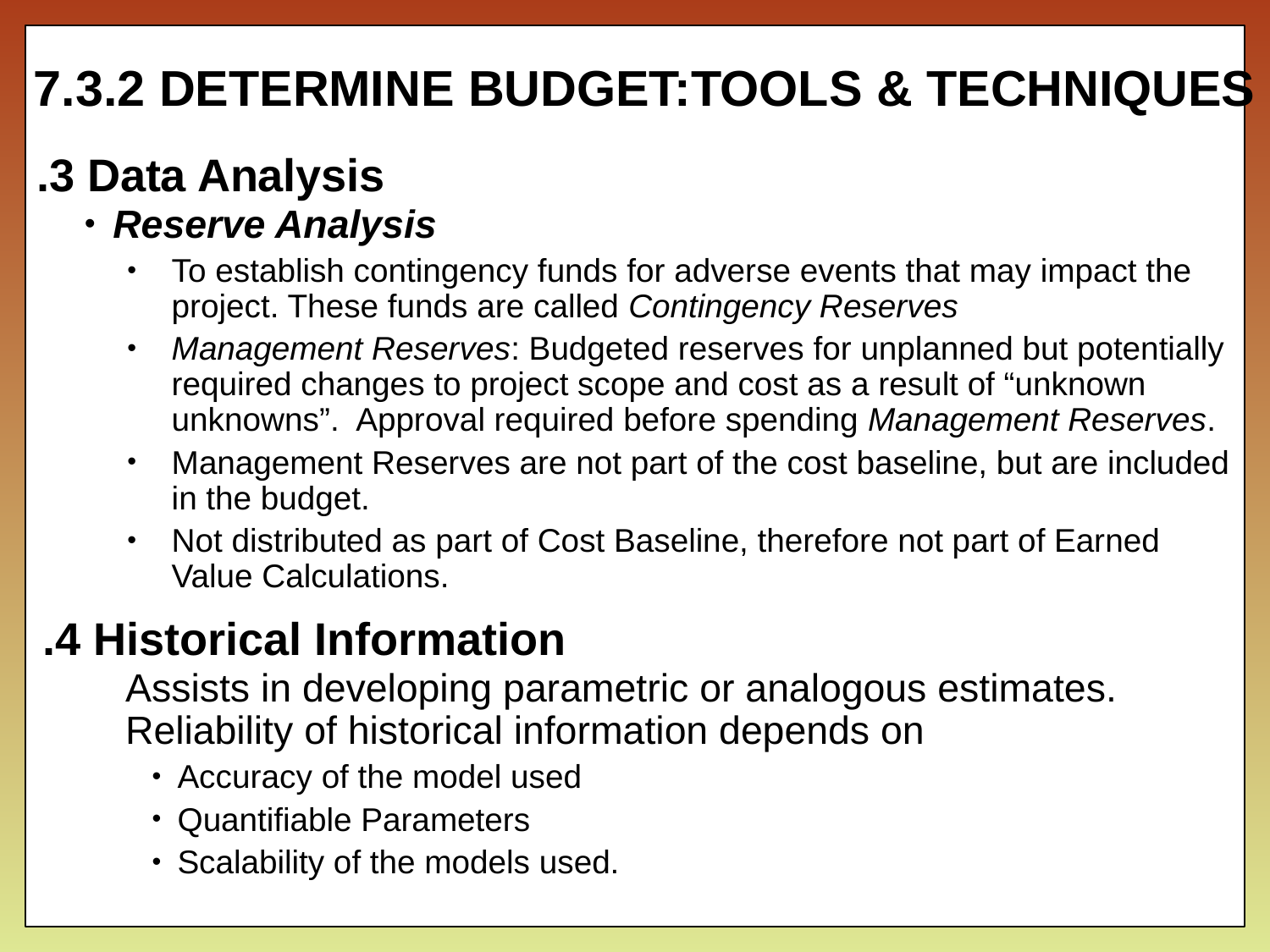

# 7.3.2 DETERMINE BUDGET:TOOLS & TECHNIQUES
.3 Data Analysis
Reserve Analysis
To establish contingency funds for adverse events that may impact the project. These funds are called Contingency Reserves
Management Reserves: Budgeted reserves for unplanned but potentially required changes to project scope and cost as a result of “unknown unknowns”.  Approval required before spending Management Reserves.
Management Reserves are not part of the cost baseline, but are included in the budget.
Not distributed as part of Cost Baseline, therefore not part of Earned Value Calculations.
.4 Historical Information
Assists in developing parametric or analogous estimates. Reliability of historical information depends on
Accuracy of the model used
Quantifiable Parameters
Scalability of the models used.